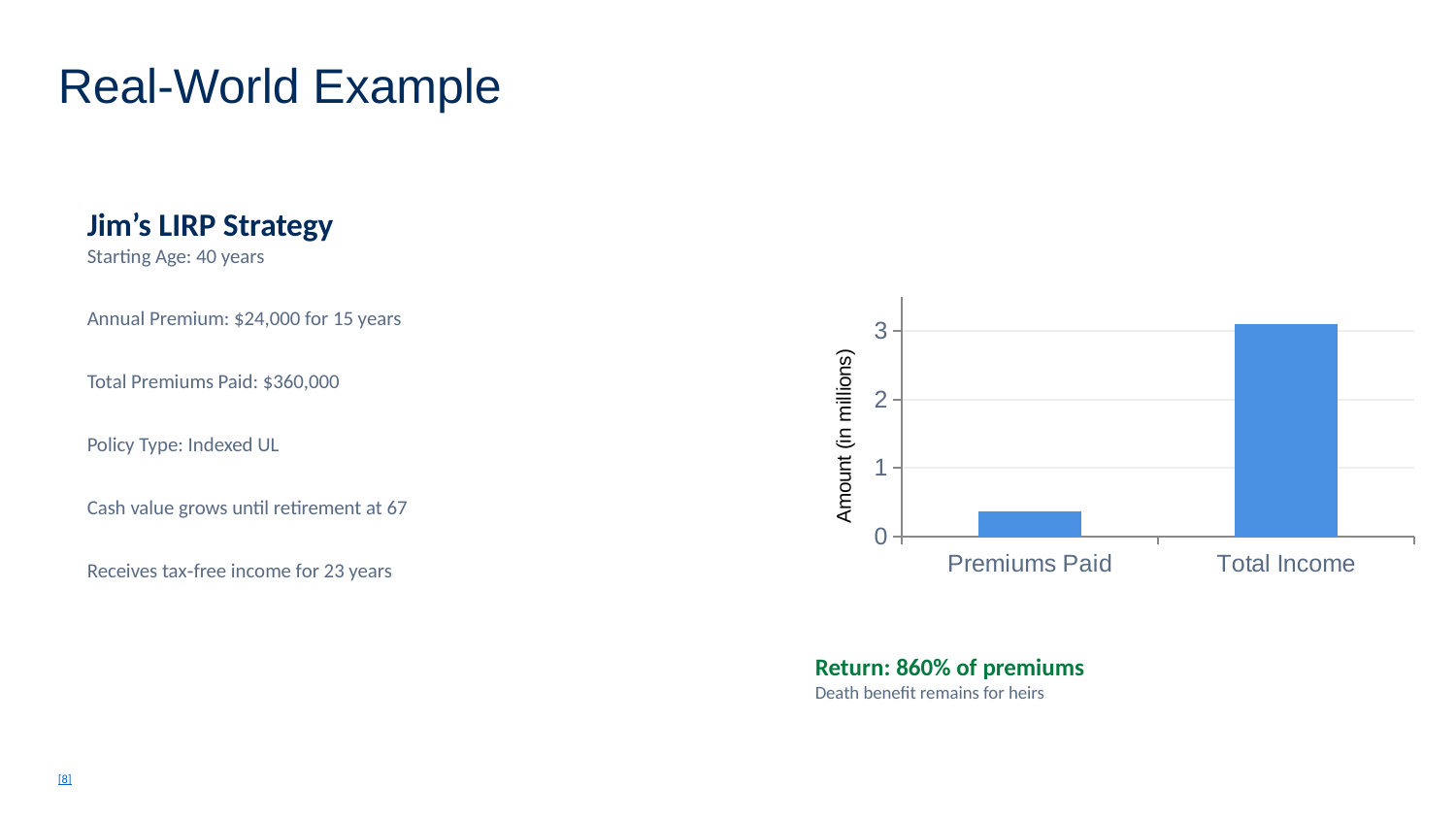

Real‑World Example
Jim’s LIRP Strategy
Starting Age: 40 years

Annual Premium: $24,000 for 15 years

Total Premiums Paid: $360,000

Policy Type: Indexed UL

Cash value grows until retirement at 67

Receives tax‑free income for 23 years

### Chart

| Category | Value (USD × 1M) |
|---|---|
| Premiums Paid | 0.36 |
| Total Income | 3.105 |
Return: 860% of premiums
Death benefit remains for heirs
[8]